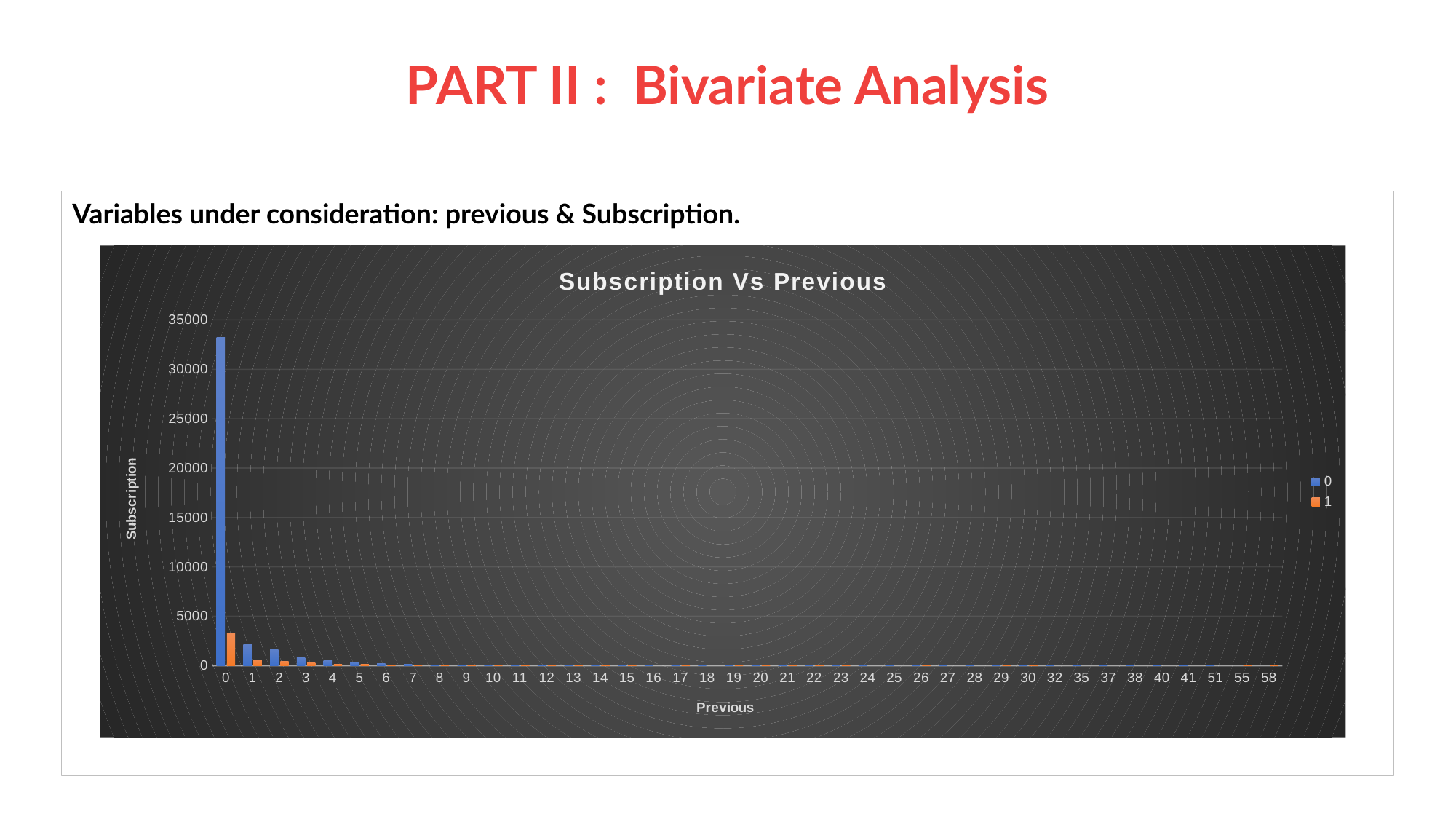

# PART II :  Bivariate Analysis
Variables under consideration: previous & Subscription.

### Chart: Subscription Vs Previous

| Category | 0 | 1 |
|---|---|---|
| 0 | 33228.0 | 3337.0 |
| 1 | 2164.0 | 566.0 |
| 2 | 1624.0 | 445.0 |
| 3 | 825.0 | 275.0 |
| 4 | 526.0 | 157.0 |
| 5 | 328.0 | 111.0 |
| 6 | 187.0 | 77.0 |
| 7 | 146.0 | 50.0 |
| 8 | 88.0 | 36.0 |
| 9 | 72.0 | 24.0 |
| 10 | 40.0 | 22.0 |
| 11 | 48.0 | 14.0 |
| 12 | 32.0 | 9.0 |
| 13 | 27.0 | 8.0 |
| 14 | 13.0 | 4.0 |
| 15 | 19.0 | 1.0 |
| 16 | 12.0 | None |
| 17 | 12.0 | 3.0 |
| 18 | 6.0 | None |
| 19 | 9.0 | 2.0 |
| 20 | 7.0 | 1.0 |
| 21 | 3.0 | 1.0 |
| 22 | 5.0 | 1.0 |
| 23 | 7.0 | 1.0 |
| 24 | 5.0 | None |
| 25 | 4.0 | None |
| 26 | 1.0 | 1.0 |
| 27 | 5.0 | None |
| 28 | 2.0 | None |
| 29 | 3.0 | 1.0 |
| 30 | 2.0 | 1.0 |
| 32 | 1.0 | None |
| 35 | 1.0 | None |
| 37 | 2.0 | None |
| 38 | 2.0 | None |
| 40 | 1.0 | None |
| 41 | 1.0 | None |
| 51 | 1.0 | None |
| 55 | None | 1.0 |
| 58 | None | 1.0 |